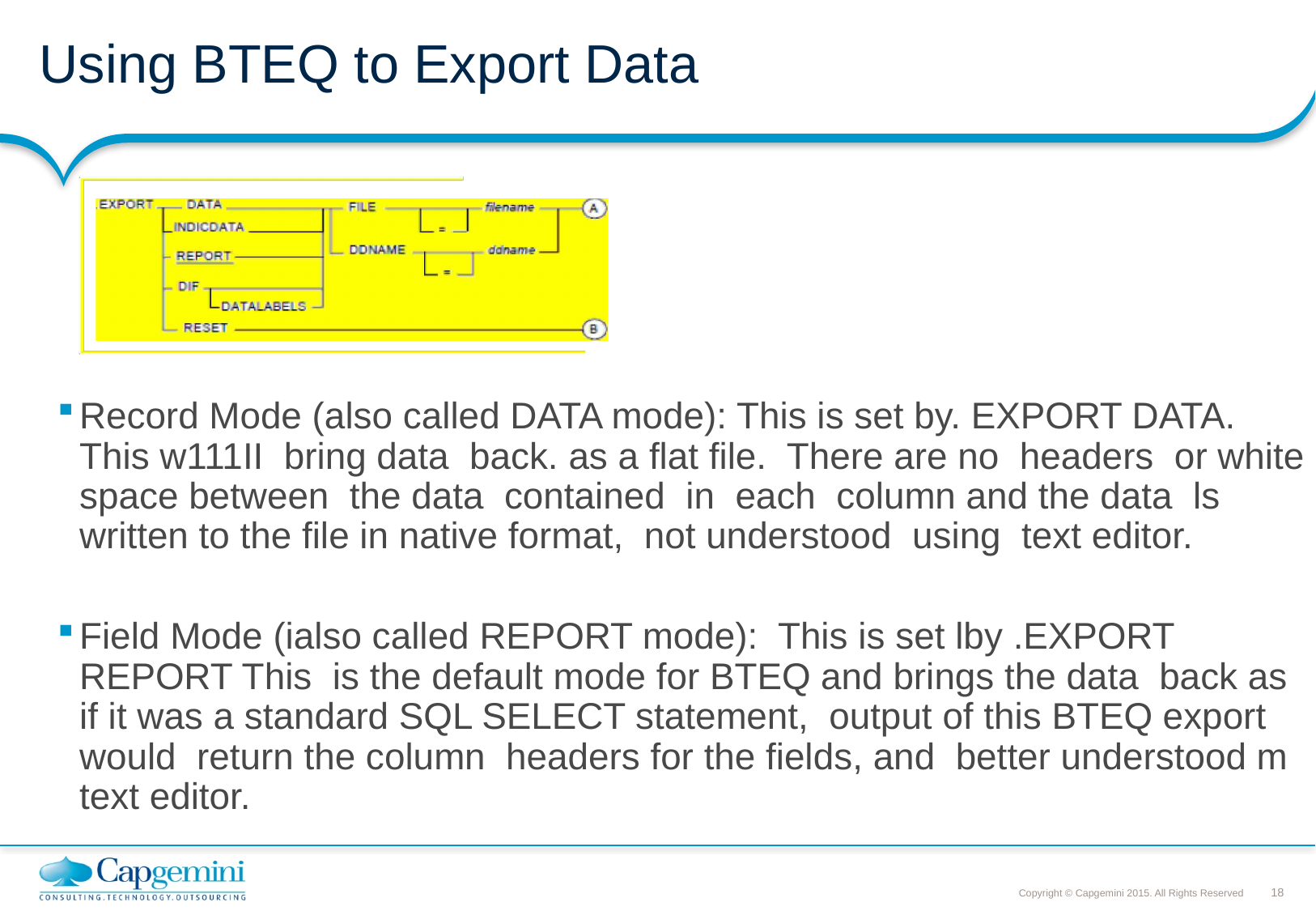

# Using BTEQ to Export Data

Record Mode (also called DATA mode): This is set by. EXPORT DATA. This w111II  bring data  back. as a flat file.  There are no  headers  or white space between  the data  contained  in  each  column and the data  ls written to the file in native format,  not understood  using  text editor.

Field Mode (ialso called REPORT mode):  This is set lby .EXPORT REPORT This  is the default mode for BTEQ and brings the data  back as if it was a standard SQL SELECT statement,  output of this BTEQ export would  return the column  headers for the fields, and  better understood m text editor.